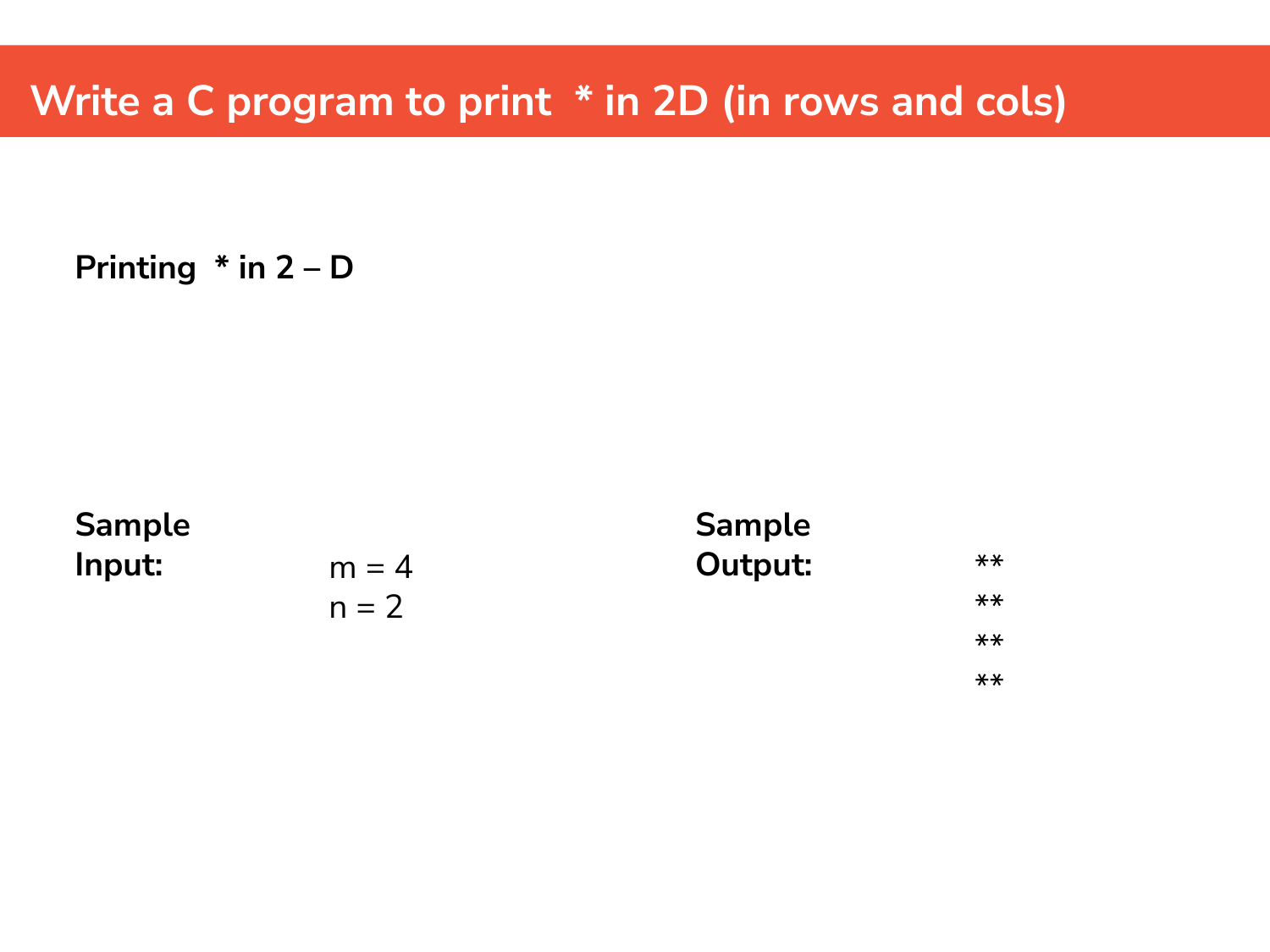

Write a C program to print  * in 2D (in rows and cols)
Printing  * in 2 – D
Sample Input:
Sample Output:
		m = 4
		n = 2
	                  **
		   **
		   **
		   **